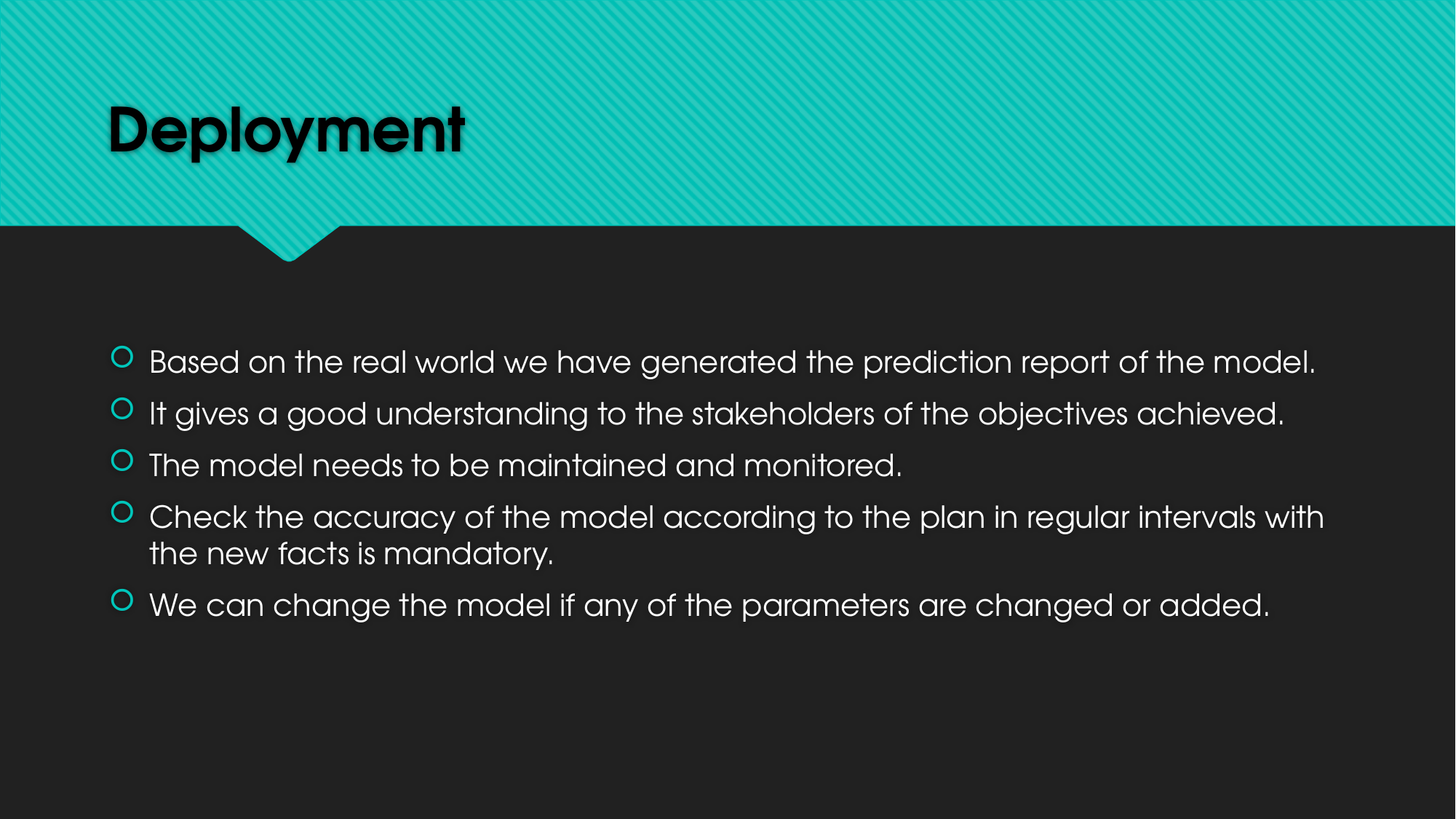

# Deployment
Based on the real world we have generated the prediction report of the model.
It gives a good understanding to the stakeholders of the objectives achieved.
The model needs to be maintained and monitored.
Check the accuracy of the model according to the plan in regular intervals with the new facts is mandatory.
We can change the model if any of the parameters are changed or added.